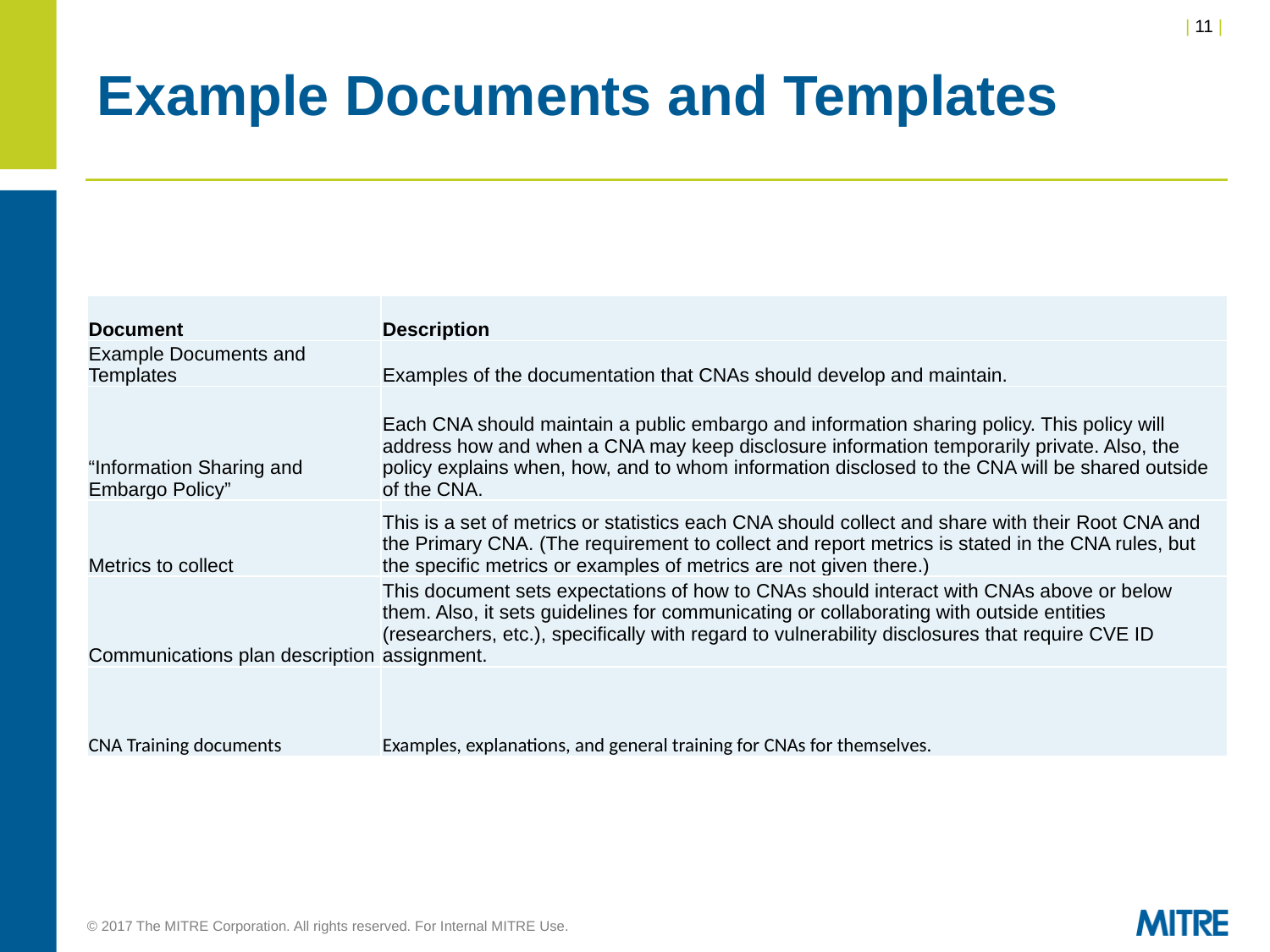

# Example Documents and Templates
| Document | Description |
| --- | --- |
| Example Documents and Templates | Examples of the documentation that CNAs should develop and maintain. |
| “Information Sharing and Embargo Policy” | Each CNA should maintain a public embargo and information sharing policy. This policy will address how and when a CNA may keep disclosure information temporarily private. Also, the policy explains when, how, and to whom information disclosed to the CNA will be shared outside of the CNA. |
| Metrics to collect | This is a set of metrics or statistics each CNA should collect and share with their Root CNA and the Primary CNA. (The requirement to collect and report metrics is stated in the CNA rules, but the specific metrics or examples of metrics are not given there.) |
| Communications plan description | This document sets expectations of how to CNAs should interact with CNAs above or below them. Also, it sets guidelines for communicating or collaborating with outside entities (researchers, etc.), specifically with regard to vulnerability disclosures that require CVE ID assignment. |
| CNA Training documents | Examples, explanations, and general training for CNAs for themselves. |